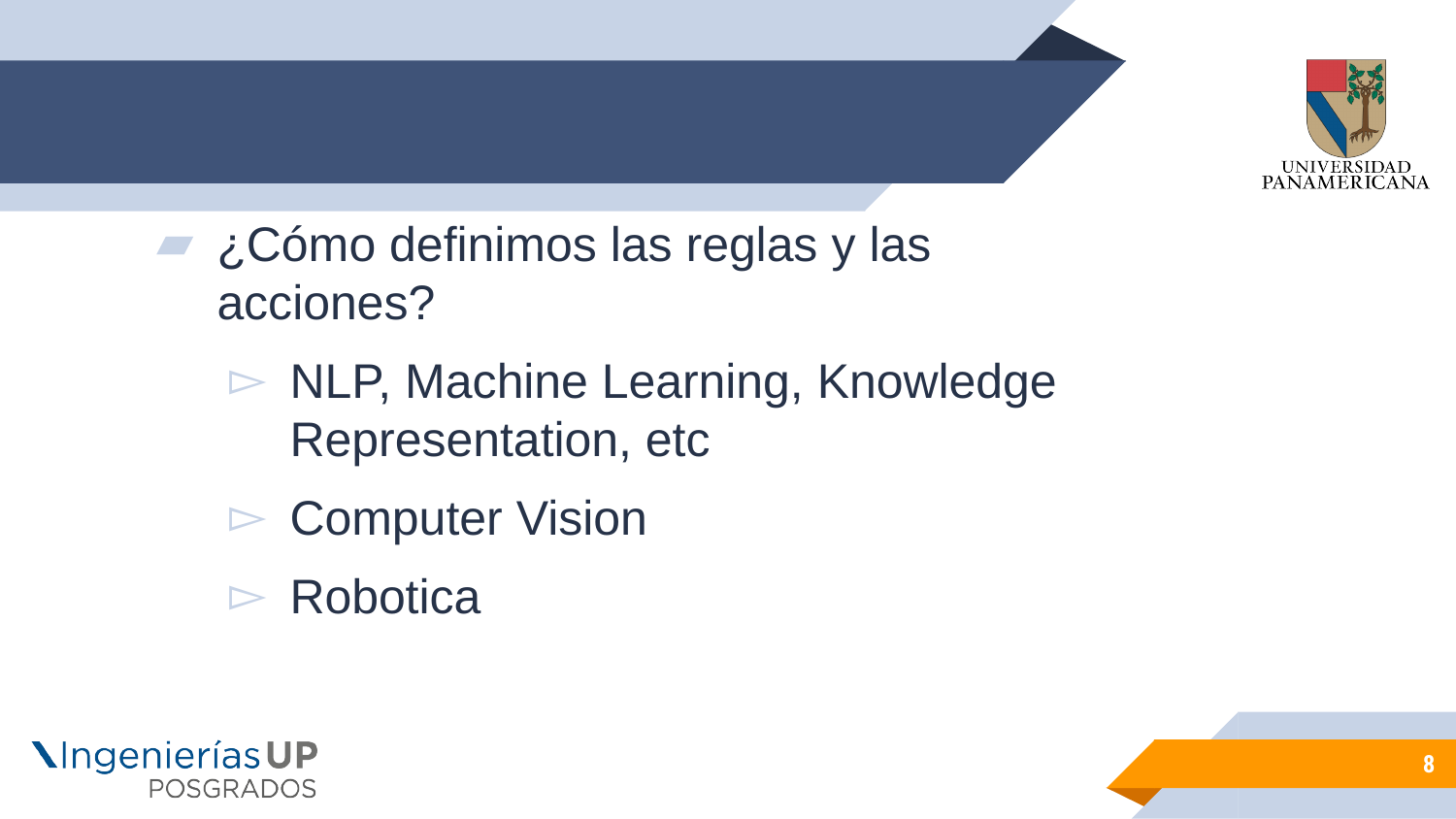

#
¿Cómo definimos las reglas y las acciones?
NLP, Machine Learning, Knowledge Representation, etc
Computer Vision
Robotica

8